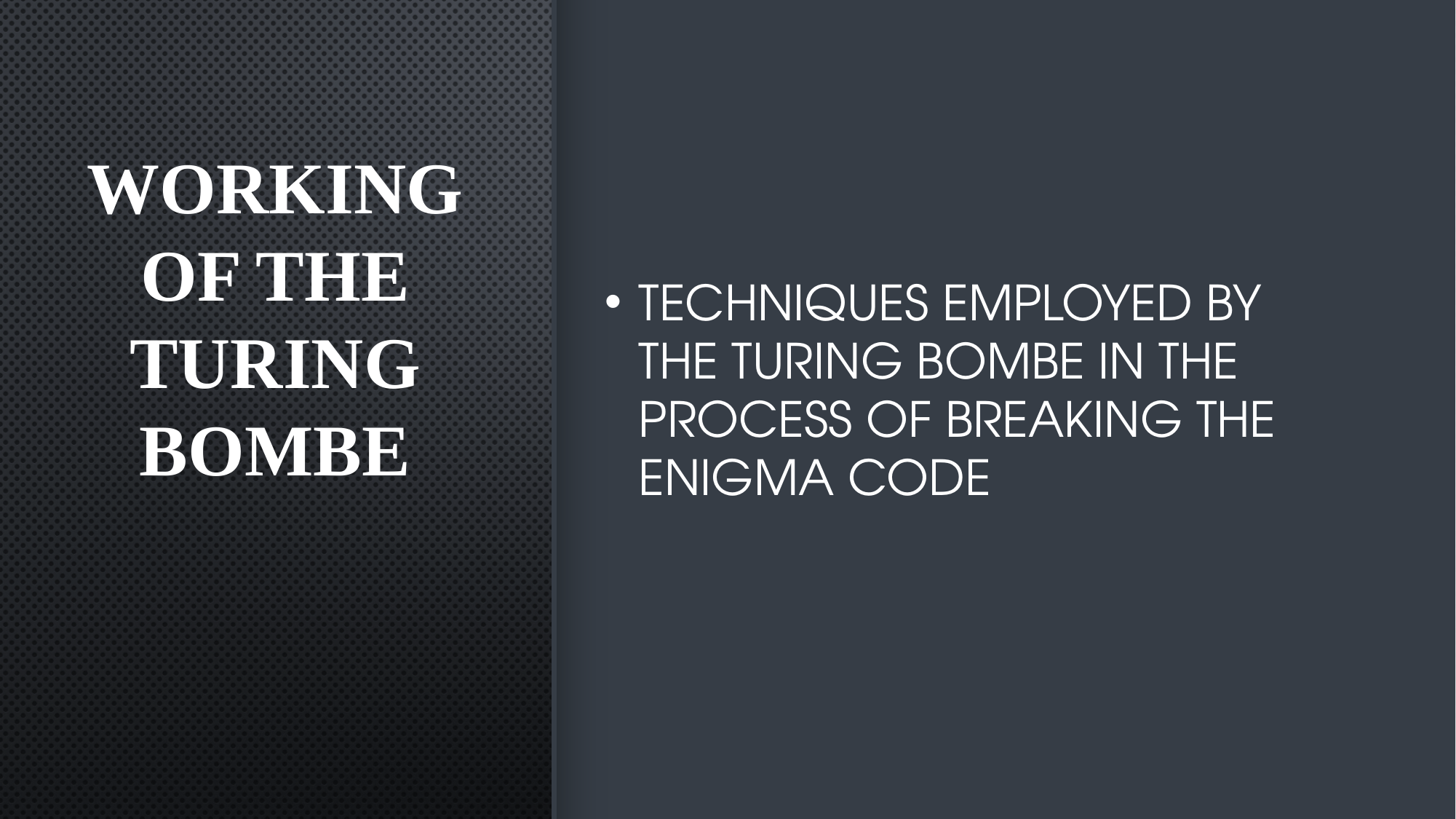

# WORKING OF THE TURING BOMBE

techniques employed by the Turing Bombe in the process of breaking the Enigma code